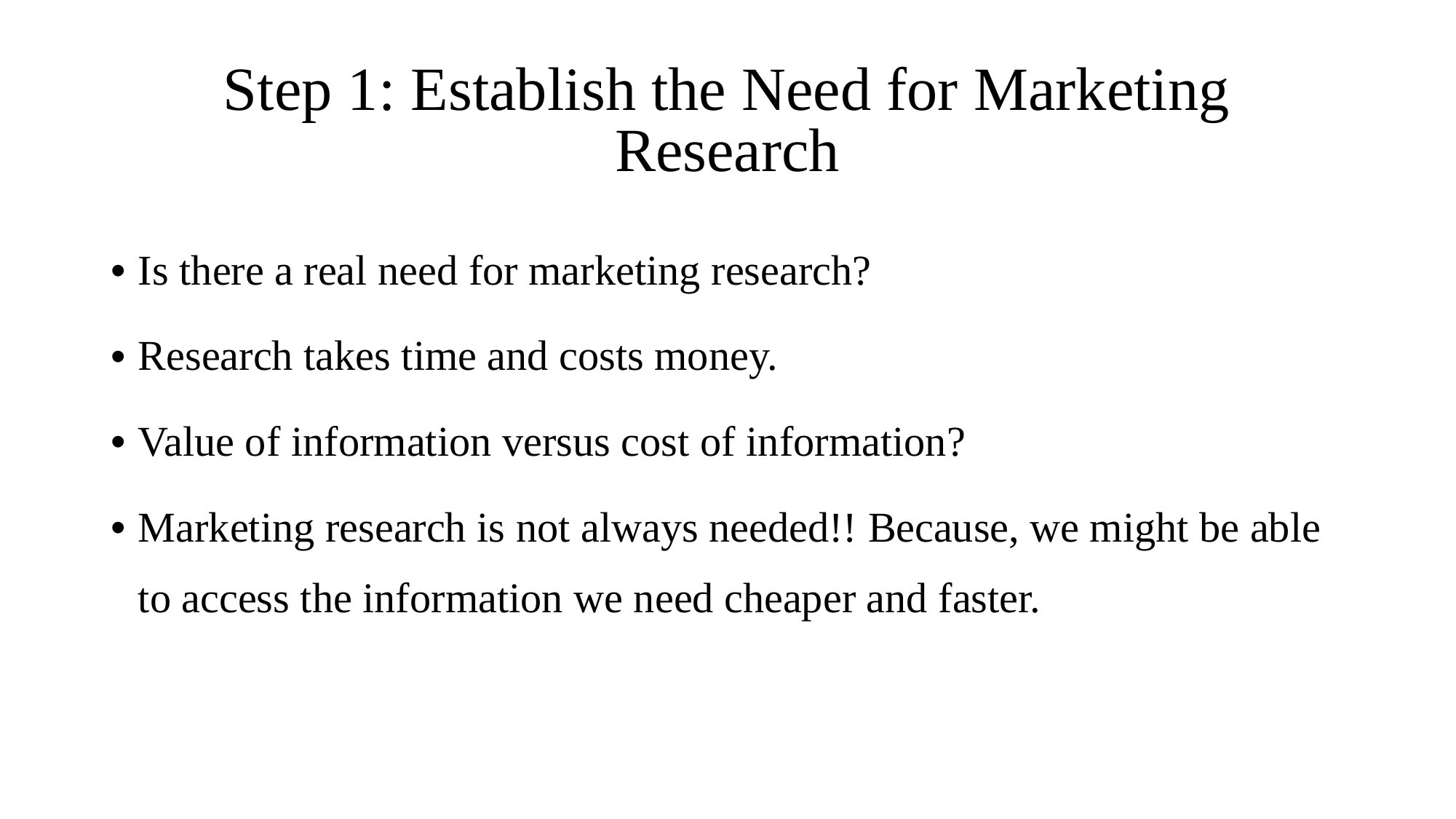

# Step 1: Establish the Need for Marketing Research
Is there a real need for marketing research?
Research takes time and costs money.
Value of information versus cost of information?
Marketing research is not always needed!! Because, we might be able to access the information we need cheaper and faster.